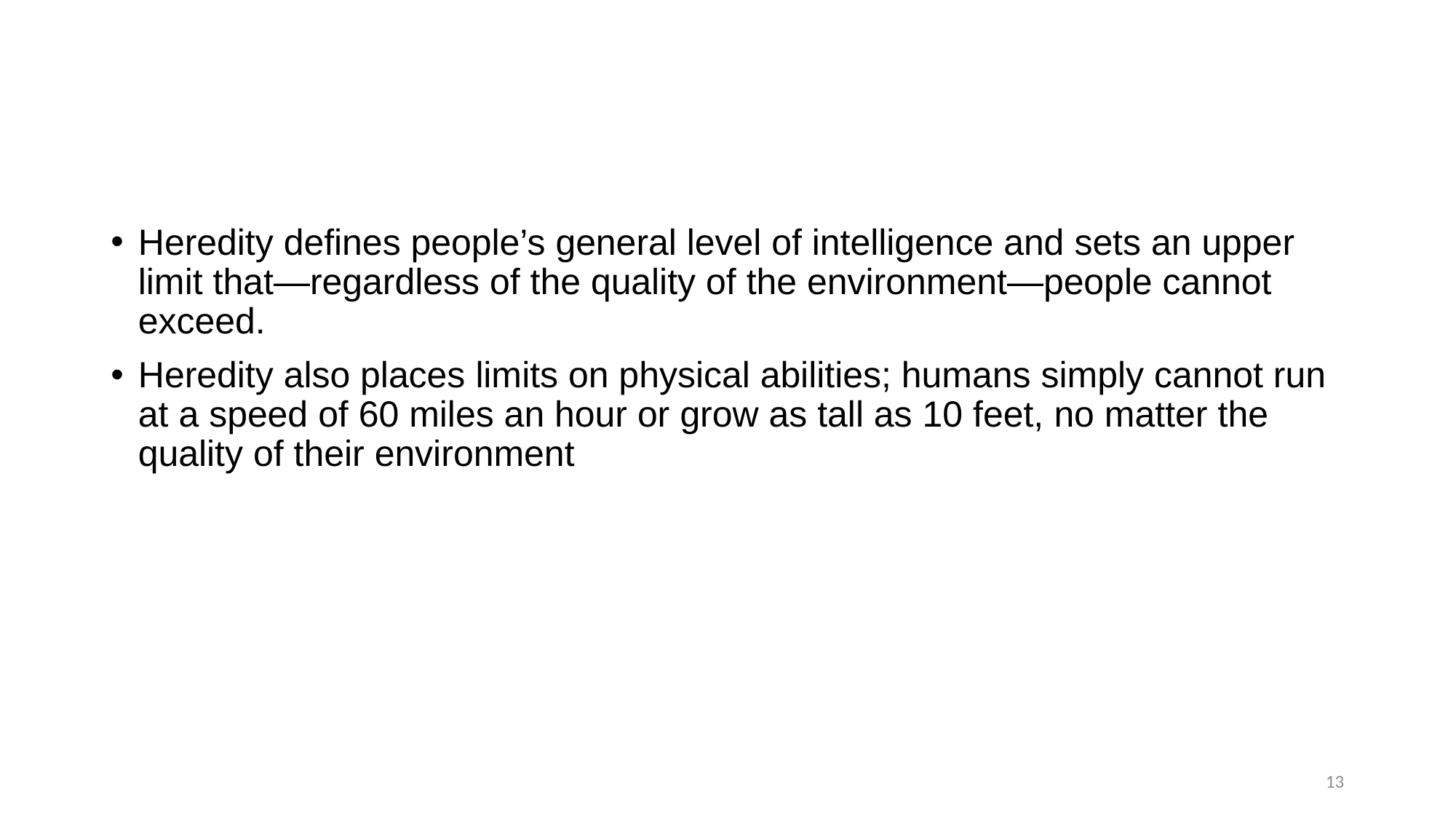

#
Heredity defines people’s general level of intelligence and sets an upper limit that—regardless of the quality of the environment—people cannot exceed.
Heredity also places limits on physical abilities; humans simply cannot run at a speed of 60 miles an hour or grow as tall as 10 feet, no matter the quality of their environment
13